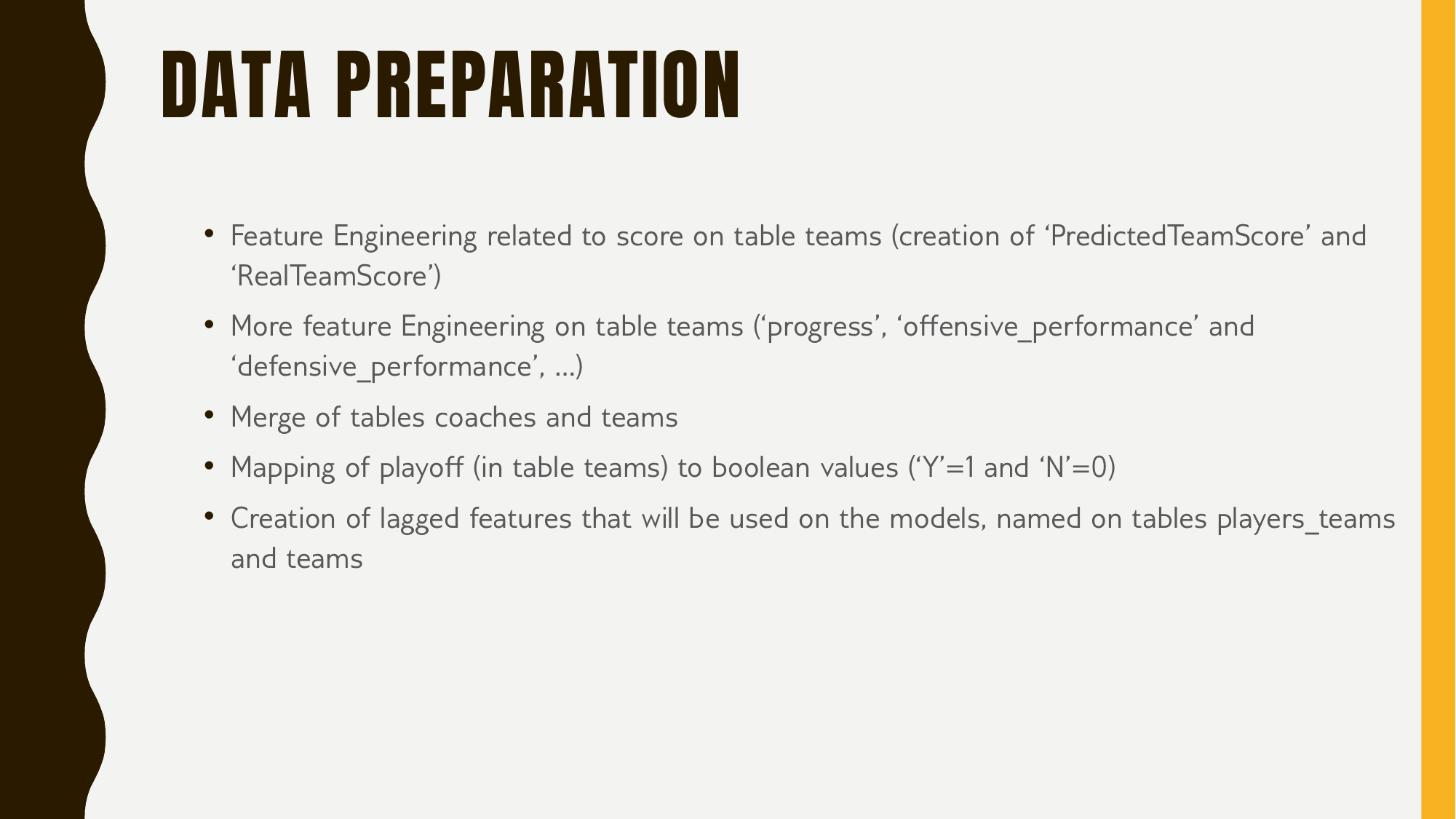

# Data preparation
Feature Engineering related to score on table teams (creation of ‘PredictedTeamScore’ and ‘RealTeamScore’)
More feature Engineering on table teams (‘progress’, ‘offensive_performance’ and ‘defensive_performance’, …)
Merge of tables coaches and teams
Mapping of playoff (in table teams) to boolean values (‘Y’=1 and ‘N’=0)
Creation of lagged features that will be used on the models, named on tables players_teams and teams